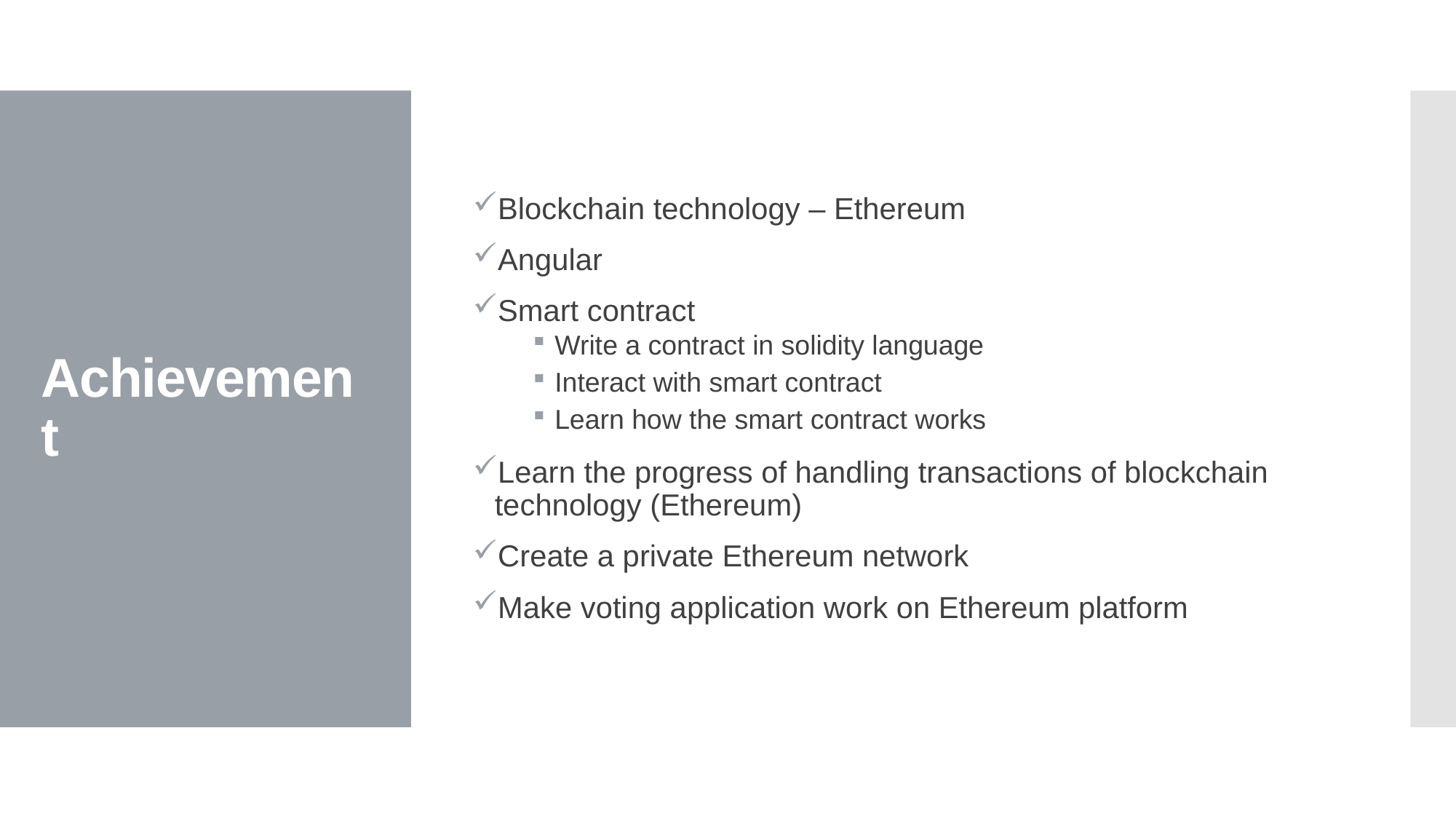

Blockchain technology – Ethereum
Angular
Smart contract
Write a contract in solidity language
Interact with smart contract
Learn how the smart contract works
Learn the progress of handling transactions of blockchain technology (Ethereum)
Create a private Ethereum network
Make voting application work on Ethereum platform
# Achievement